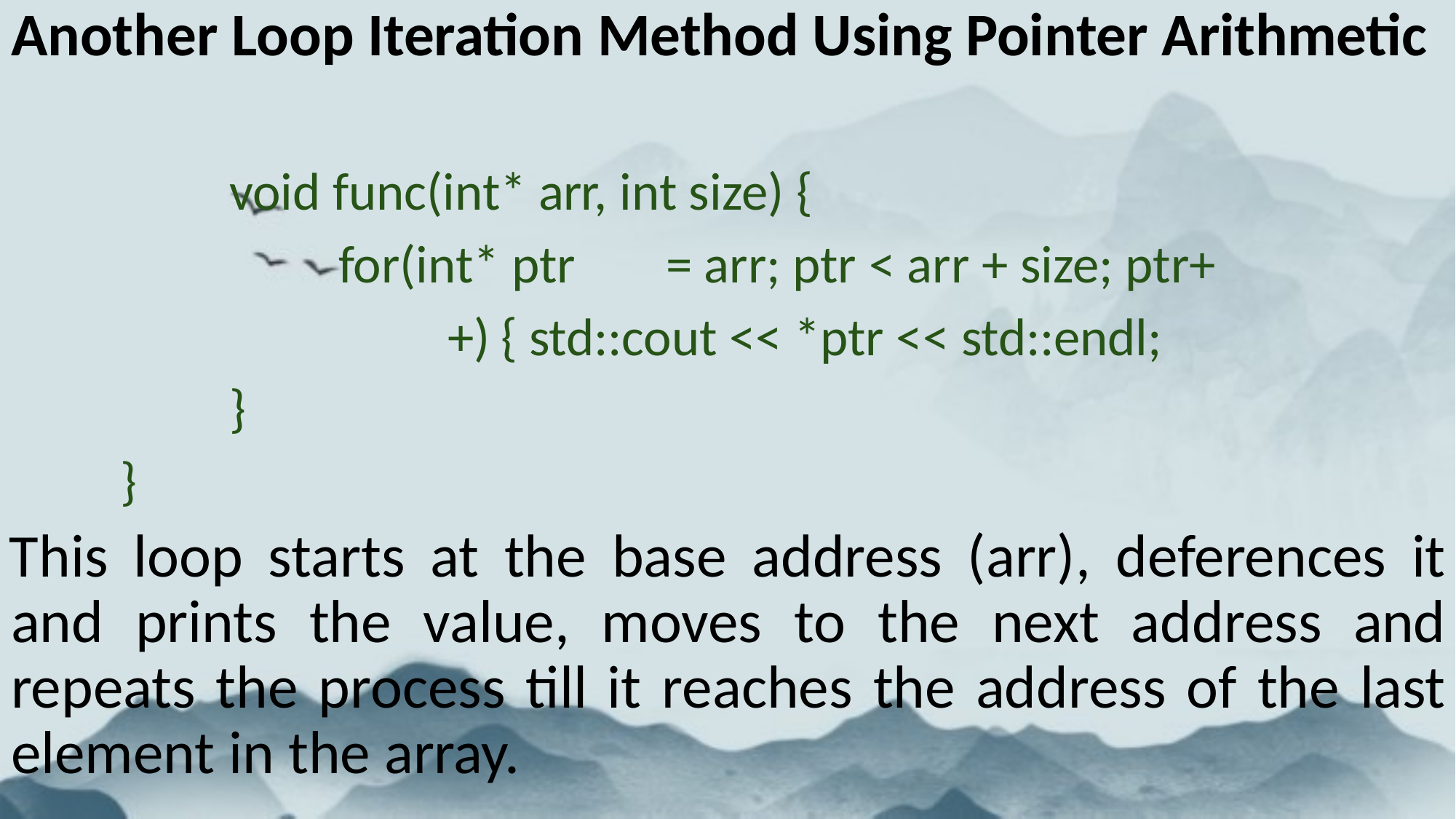

# Another Loop Iteration Method Using Pointer Arithmetic
void func(int* arr, int size) {
for(int* ptr	= arr; ptr < arr + size; ptr++) { std::cout << *ptr << std::endl;
}
}
This loop starts at the base address (arr), deferences it and  prints  the  value,  moves  to  the  next  address  and repeats the process till it reaches the address of the last element in the array.